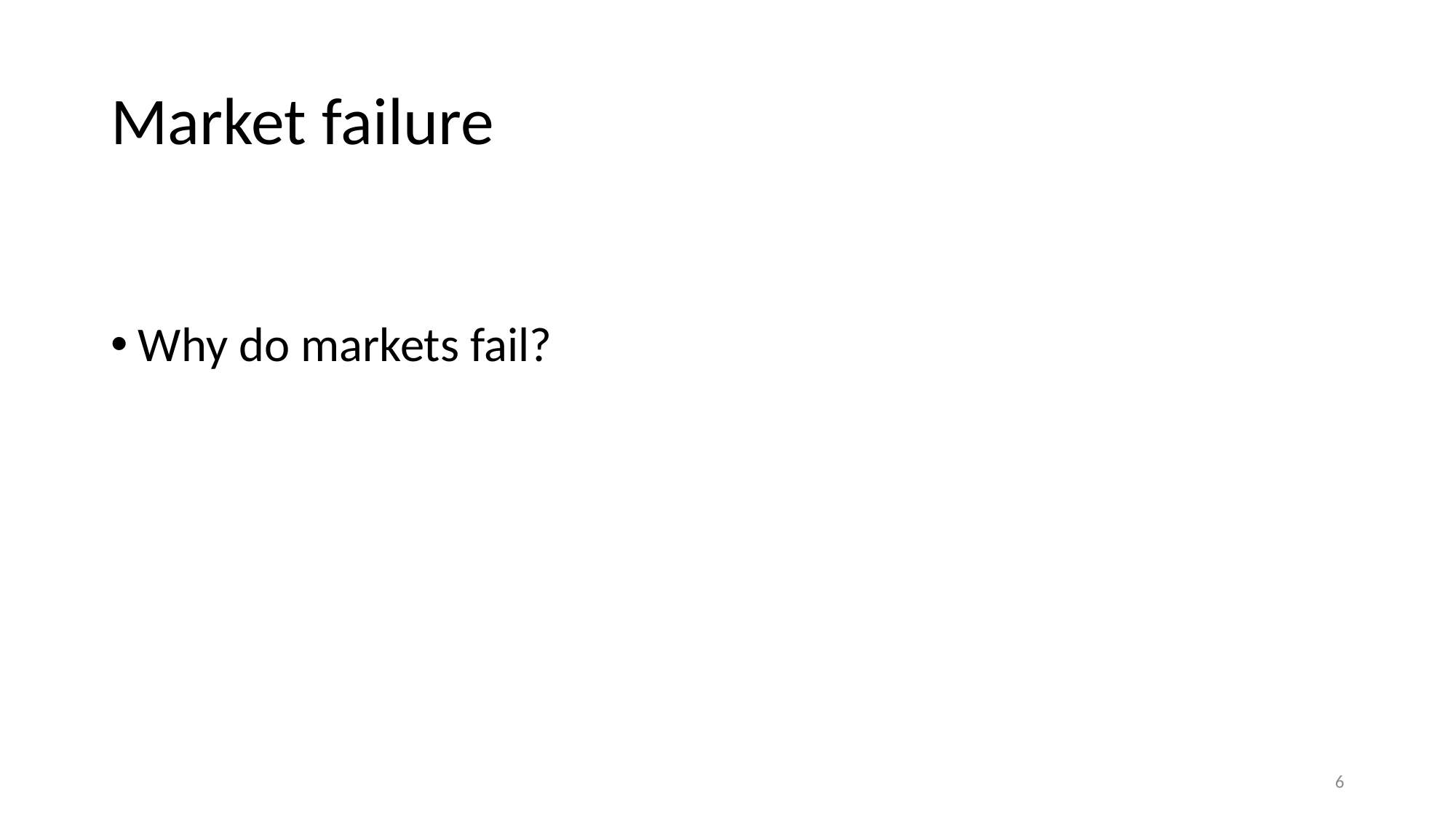

# Market failure

Why do markets fail?
6